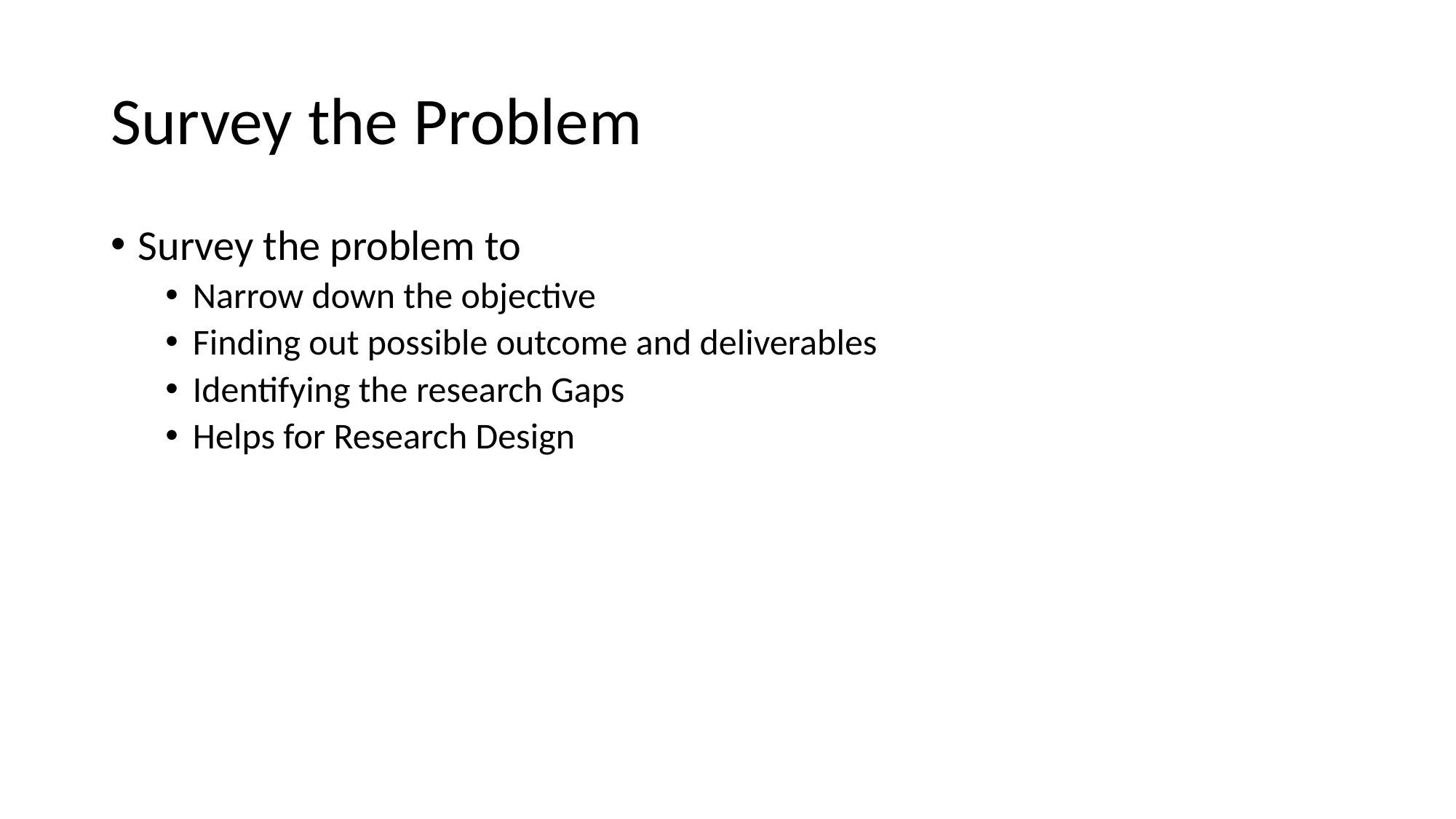

# Survey the Problem
Survey the problem to
Narrow down the objective
Finding out possible outcome and deliverables
Identifying the research Gaps
Helps for Research Design